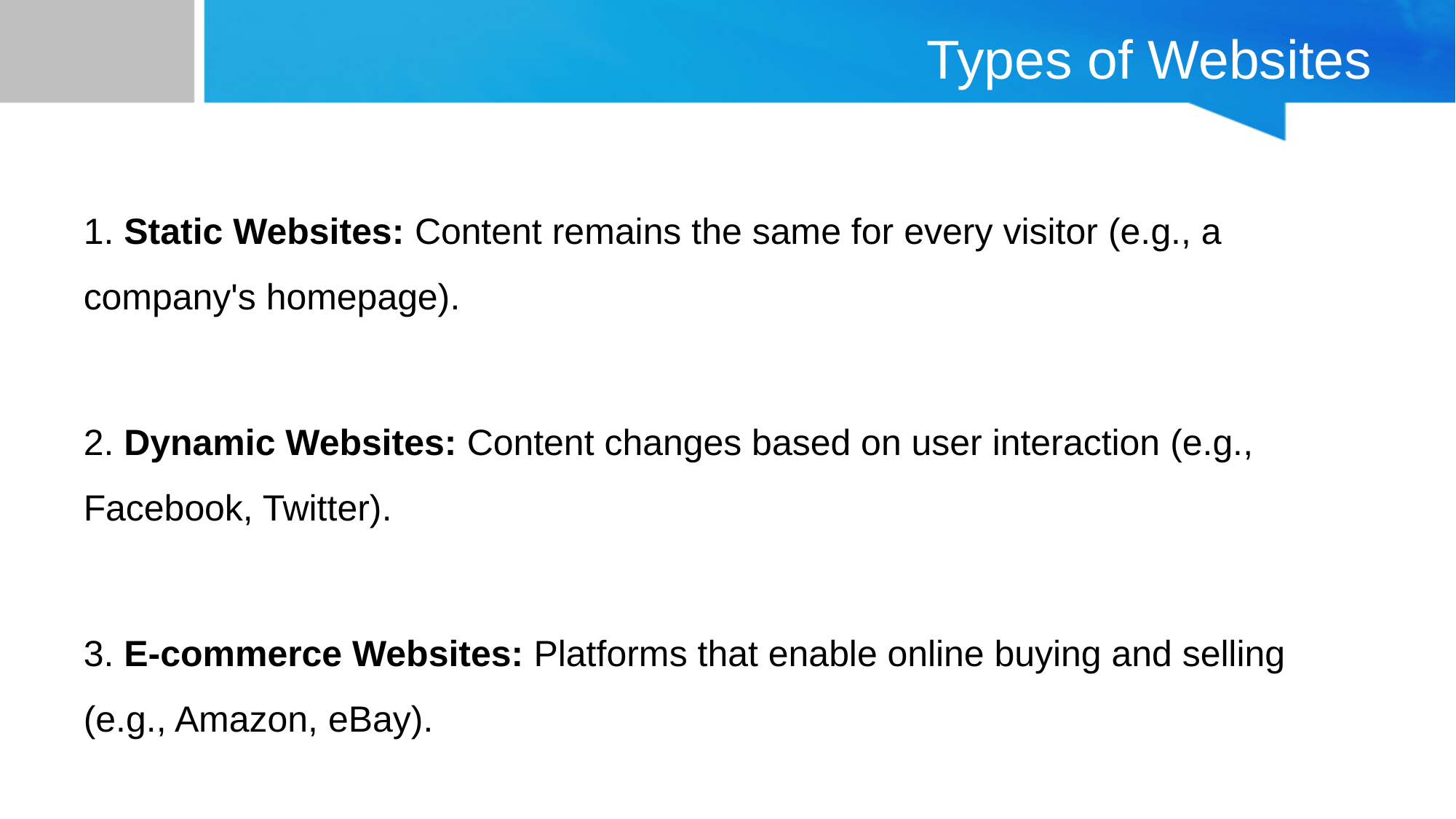

# Types of Websites
1. Static Websites: Content remains the same for every visitor (e.g., a company's homepage).

2. Dynamic Websites: Content changes based on user interaction (e.g., Facebook, Twitter).

3. E-commerce Websites: Platforms that enable online buying and selling (e.g., Amazon, eBay).